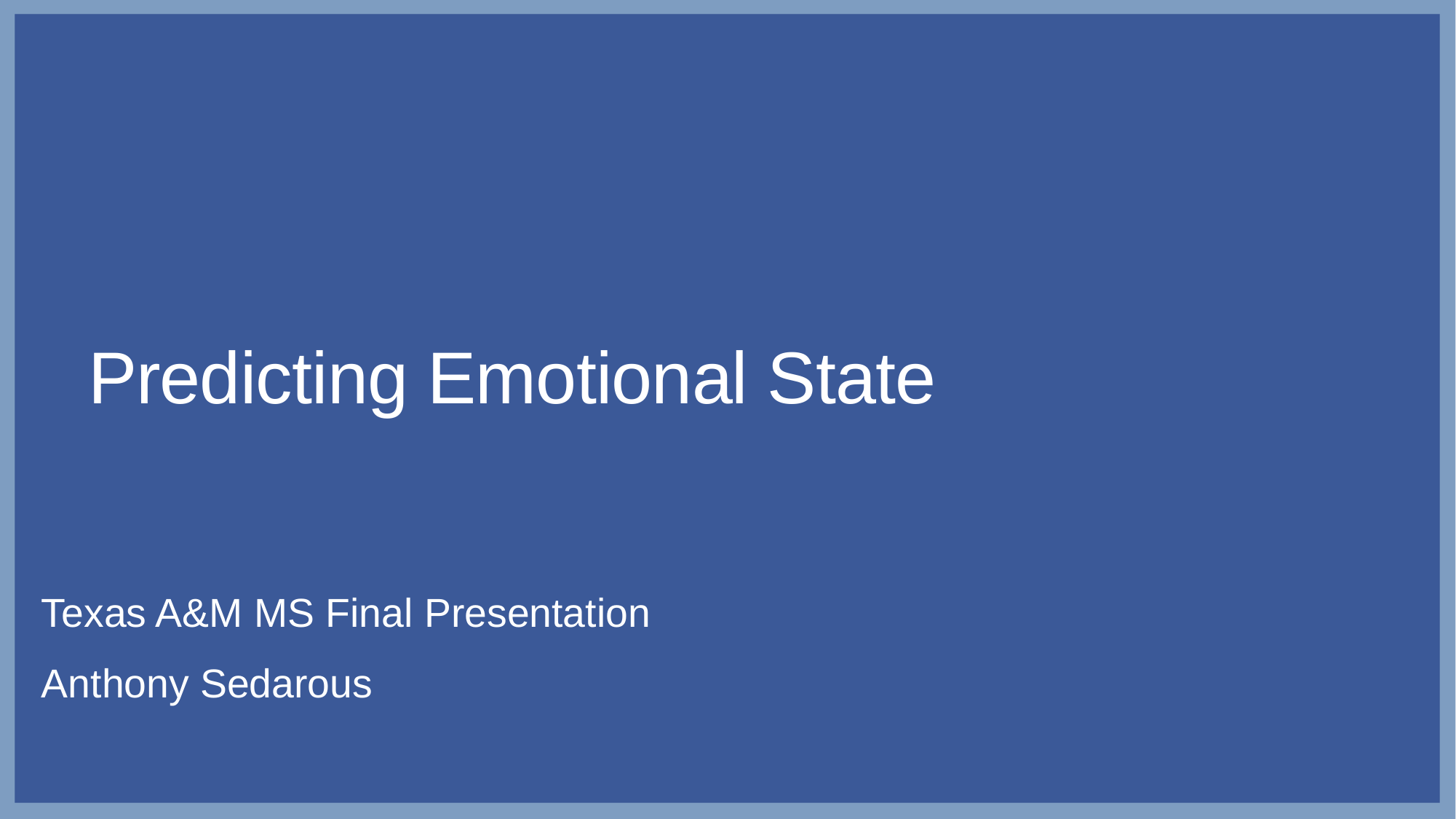

# Predicting Emotional State
Texas A&M MS Final Presentation
Anthony Sedarous